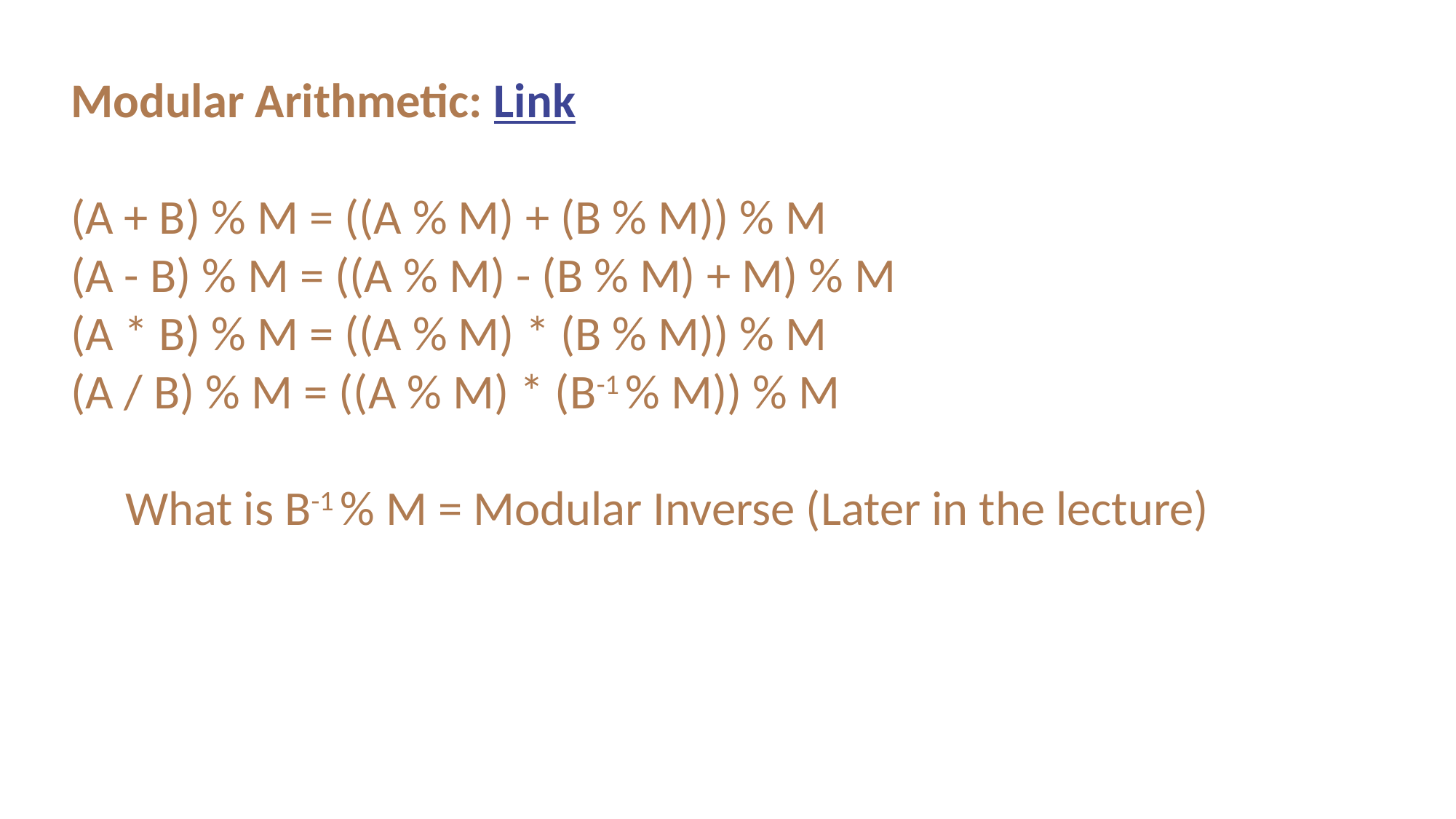

Modular Arithmetic: Link

(A + B) % M = ((A % M) + (B % M)) % M
(A - B) % M = ((A % M) - (B % M) + M) % M
(A * B) % M = ((A % M) * (B % M)) % M
(A / B) % M = ((A % M) * (B-1 % M)) % M

What is B-1 % M = Modular Inverse (Later in the lecture)